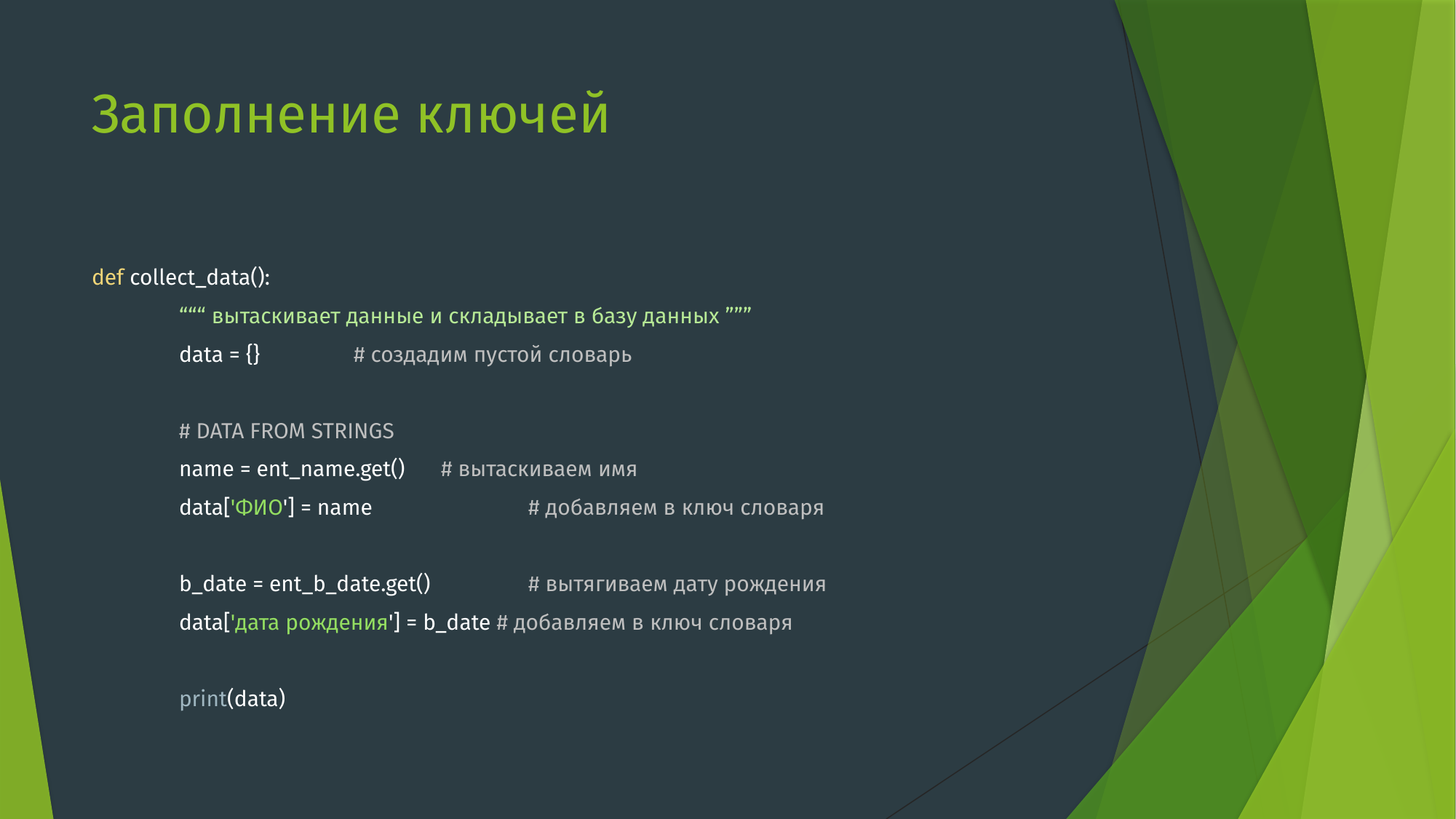

# Заполнение ключей
def collect_data():
	“““ вытаскивает данные и складывает в базу данных ”””
	data = {}		# создадим пустой словарь

	# DATA FROM STRINGS
    	name = ent_name.get()	# вытаскиваем имя
    	data['ФИО'] = name 		# добавляем в ключ словаря

	b_date = ent_b_date.get()  	# вытягиваем дату рождения
    	data['дата рождения'] = b_date # добавляем в ключ словаря

	print(data)